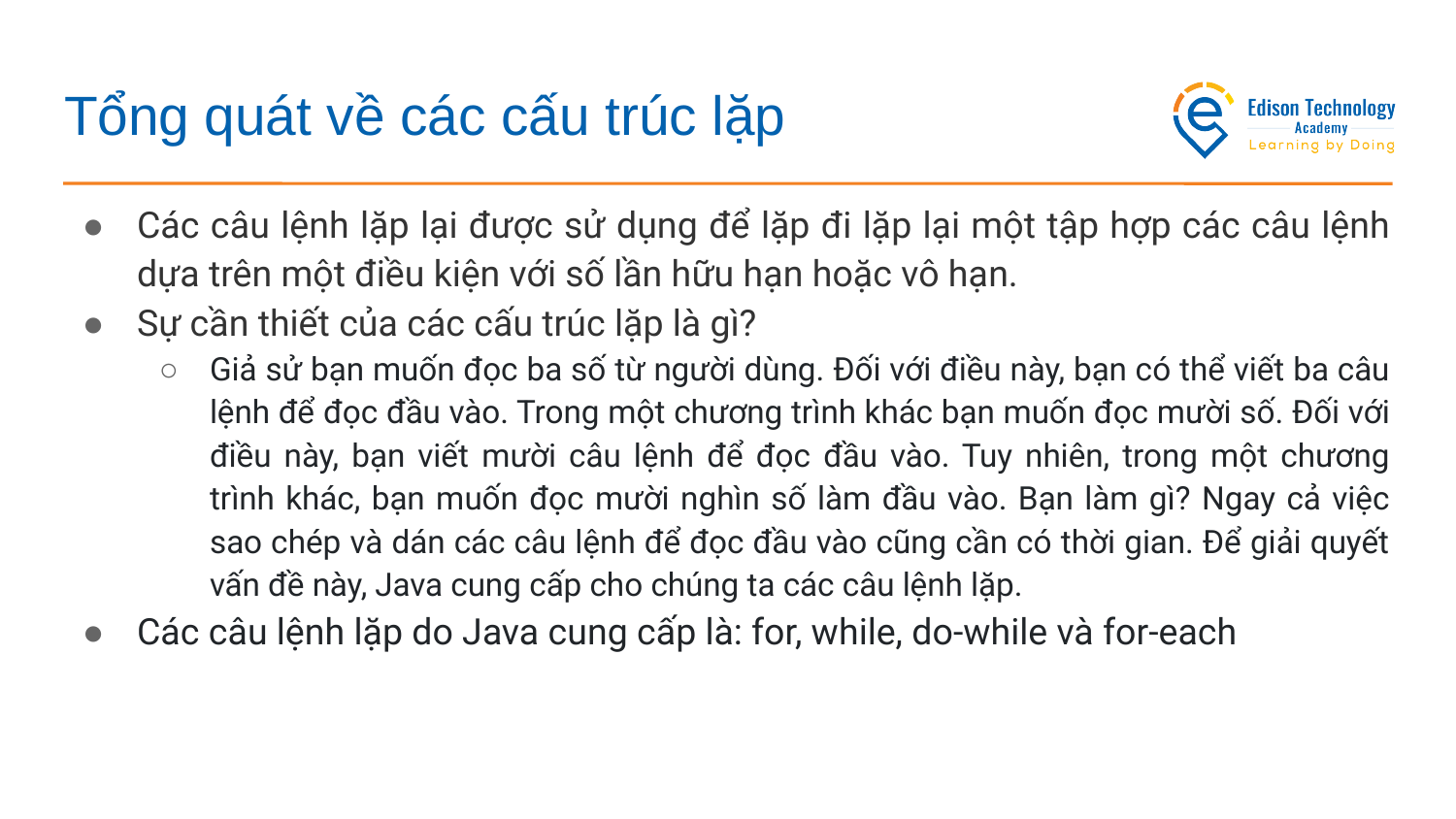

# Tổng quát về các cấu trúc lặp
Các câu lệnh lặp lại được sử dụng để lặp đi lặp lại một tập hợp các câu lệnh dựa trên một điều kiện với số lần hữu hạn hoặc vô hạn.
Sự cần thiết của các cấu trúc lặp là gì?
Giả sử bạn muốn đọc ba số từ người dùng. Đối với điều này, bạn có thể viết ba câu lệnh để đọc đầu vào. Trong một chương trình khác bạn muốn đọc mười số. Đối với điều này, bạn viết mười câu lệnh để đọc đầu vào. Tuy nhiên, trong một chương trình khác, bạn muốn đọc mười nghìn số làm đầu vào. Bạn làm gì? Ngay cả việc sao chép và dán các câu lệnh để đọc đầu vào cũng cần có thời gian. Để giải quyết vấn đề này, Java cung cấp cho chúng ta các câu lệnh lặp.
Các câu lệnh lặp do Java cung cấp là: for, while, do-while và for-each